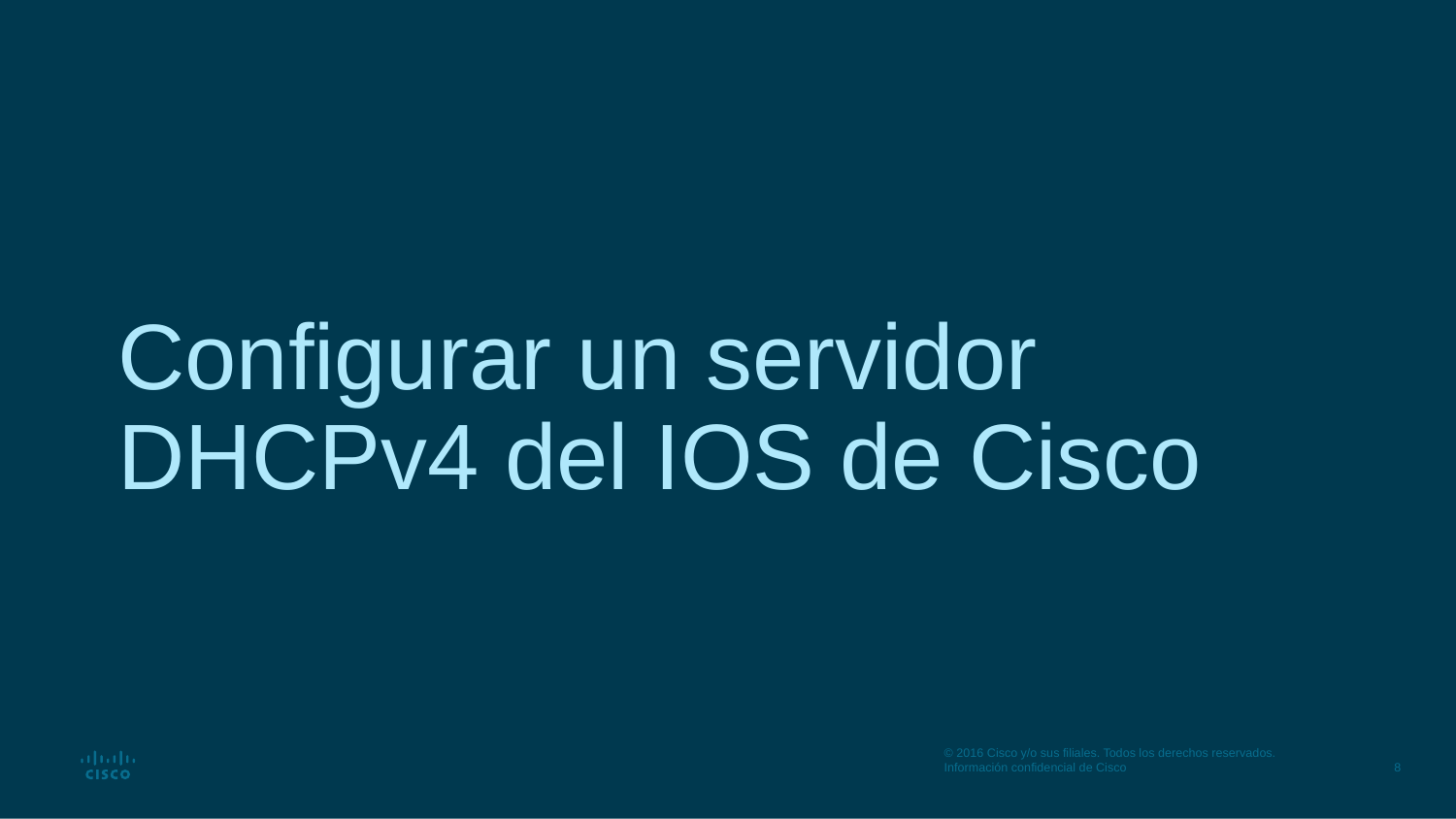

# Configurar un servidor DHCPv4 del IOS de Cisco